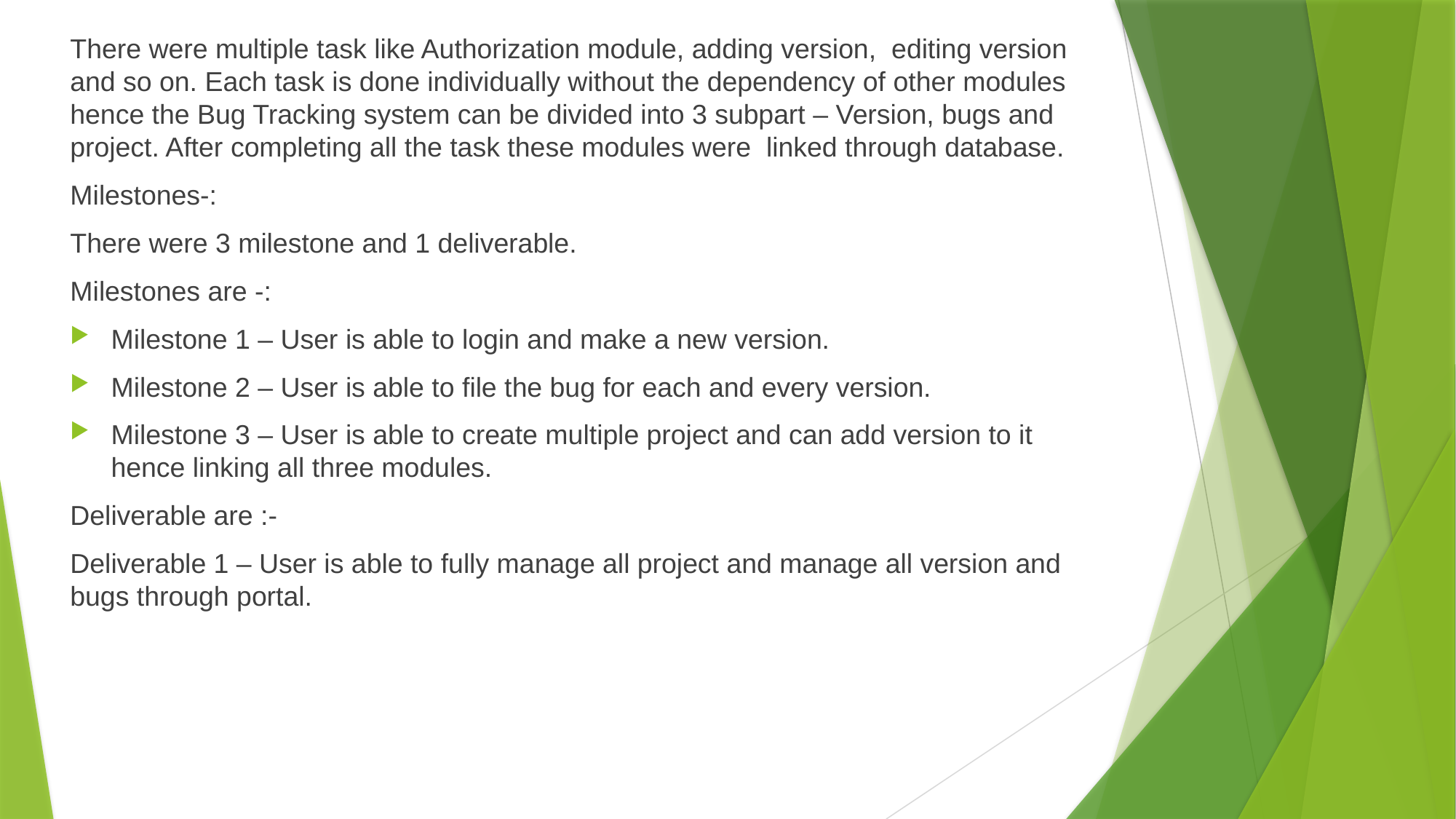

There were multiple task like Authorization module, adding version,  editing version and so on. Each task is done individually without the dependency of other modules hence the Bug Tracking system can be divided into 3 subpart – Version, bugs and project. After completing all the task these modules were  linked through database.
Milestones-:
There were 3 milestone and 1 deliverable.
Milestones are -:
Milestone 1 – User is able to login and make a new version.
Milestone 2 – User is able to file the bug for each and every version.
Milestone 3 – User is able to create multiple project and can add version to it hence linking all three modules.
Deliverable are :-
Deliverable 1 – User is able to fully manage all project and manage all version and bugs through portal.